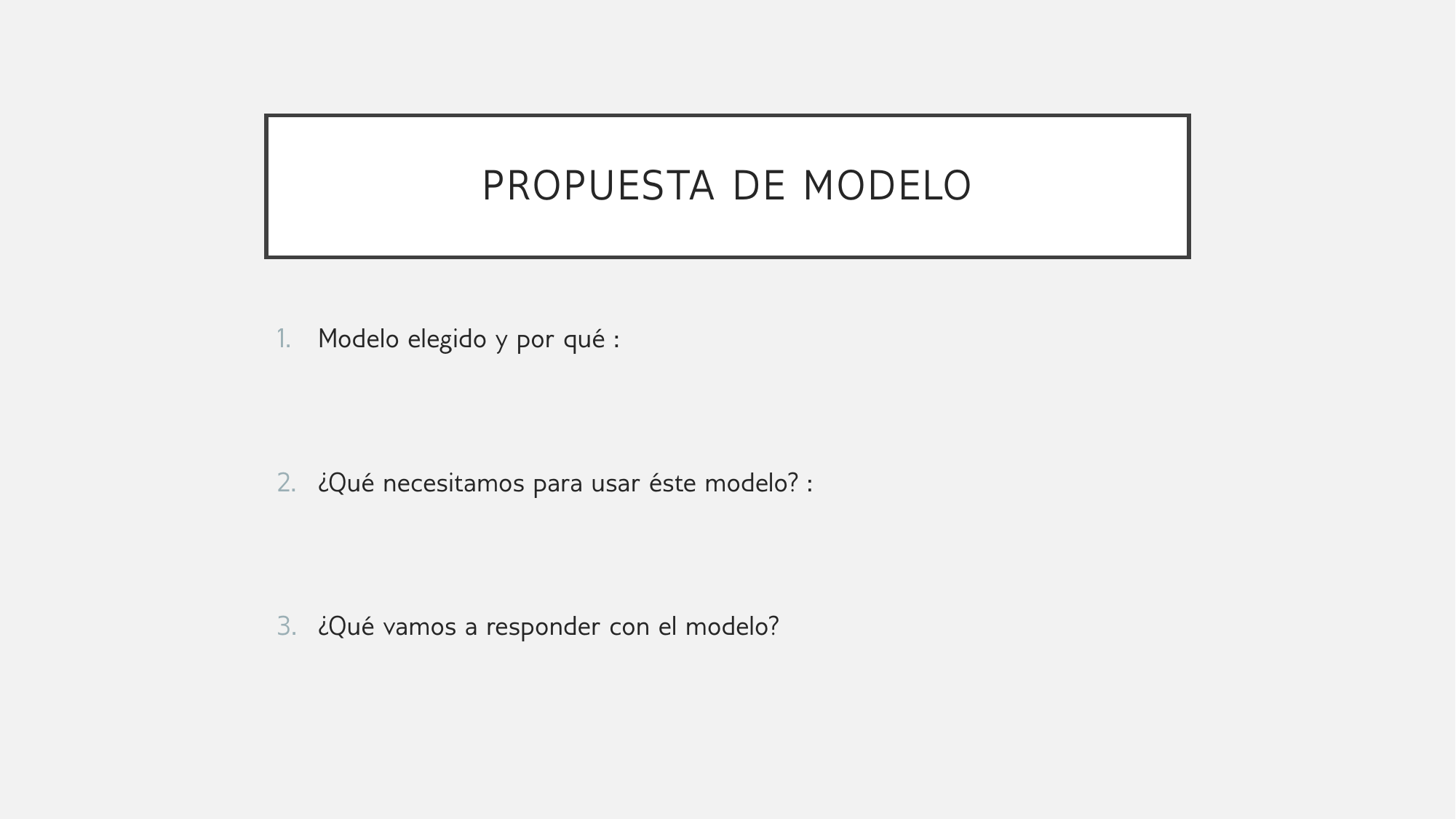

# Propuesta de modelo
Modelo elegido y por qué :

¿Qué necesitamos para usar éste modelo? :

¿Qué vamos a responder con el modelo?